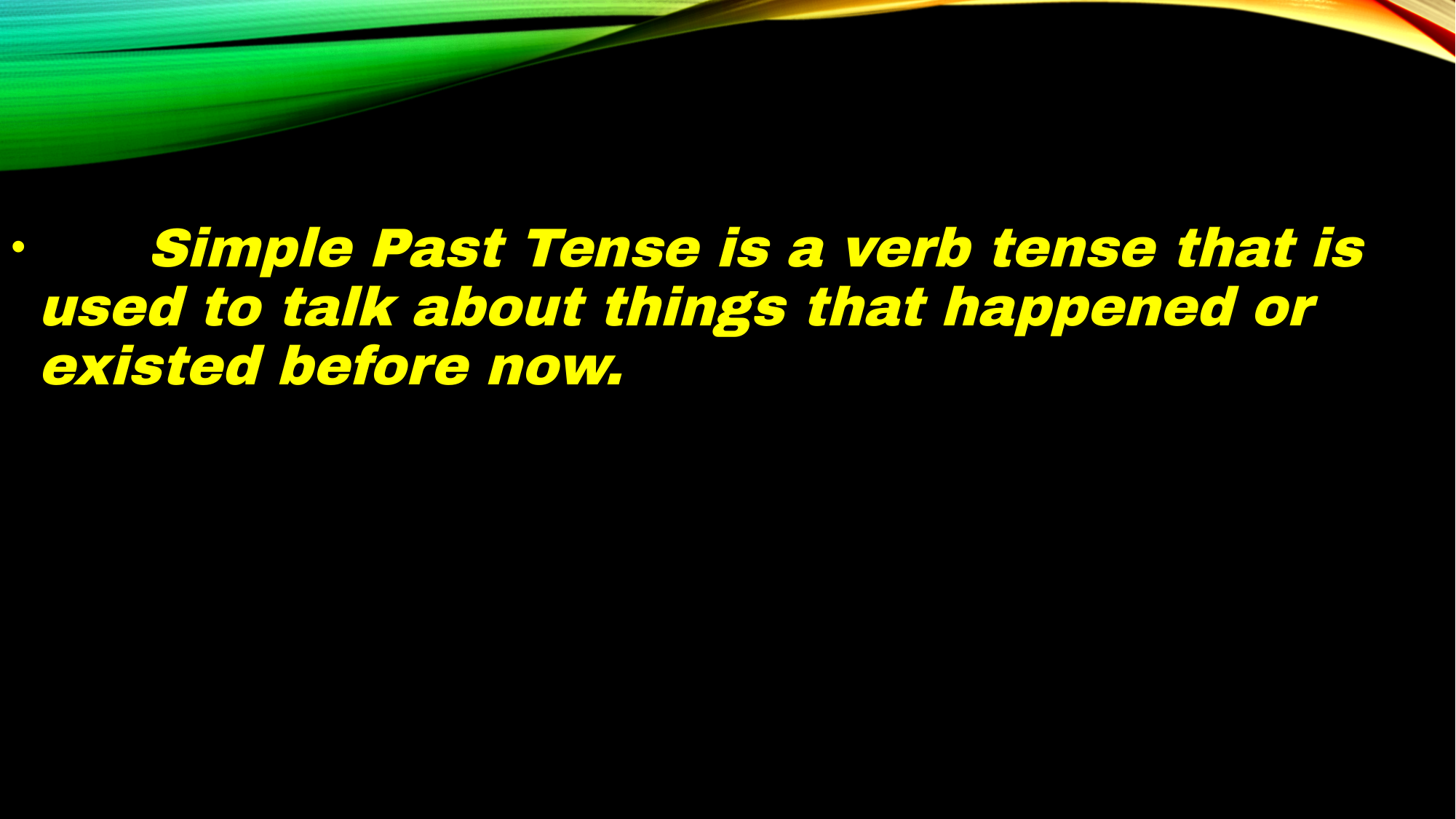

Simple Past Tense is a verb tense that is used to talk about things that happened or existed before now.